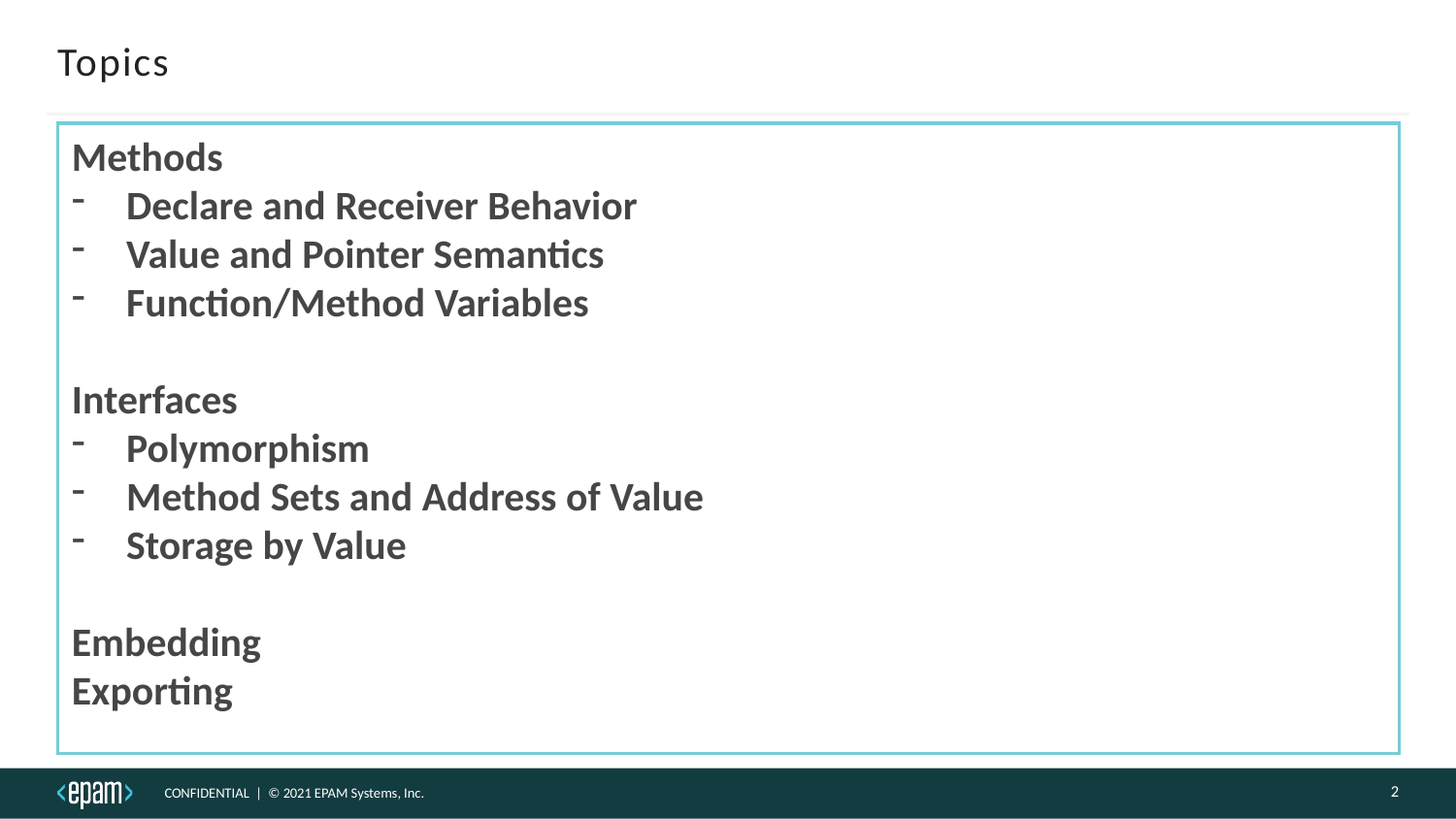

# Topics
Methods
Declare and Receiver Behavior
 Value and Pointer Semantics
 Function/Method Variables

Interfaces
Polymorphism
 Method Sets and Address of Value
 Storage by Value

Embedding
Exporting
2